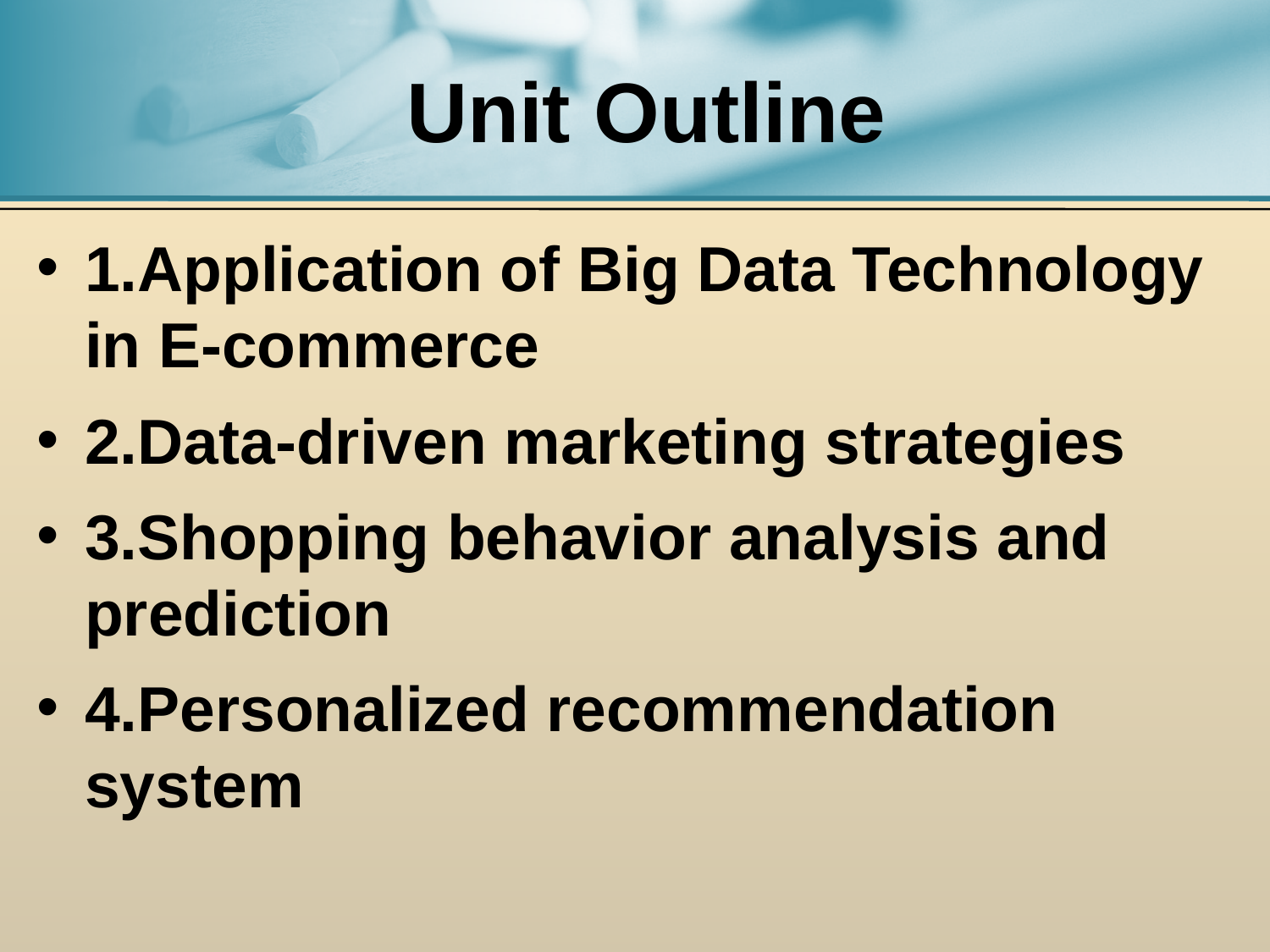

# Unit Outline
1.Application of Big Data Technology in E-commerce
2.Data-driven marketing strategies
3.Shopping behavior analysis and prediction
4.Personalized recommendation system